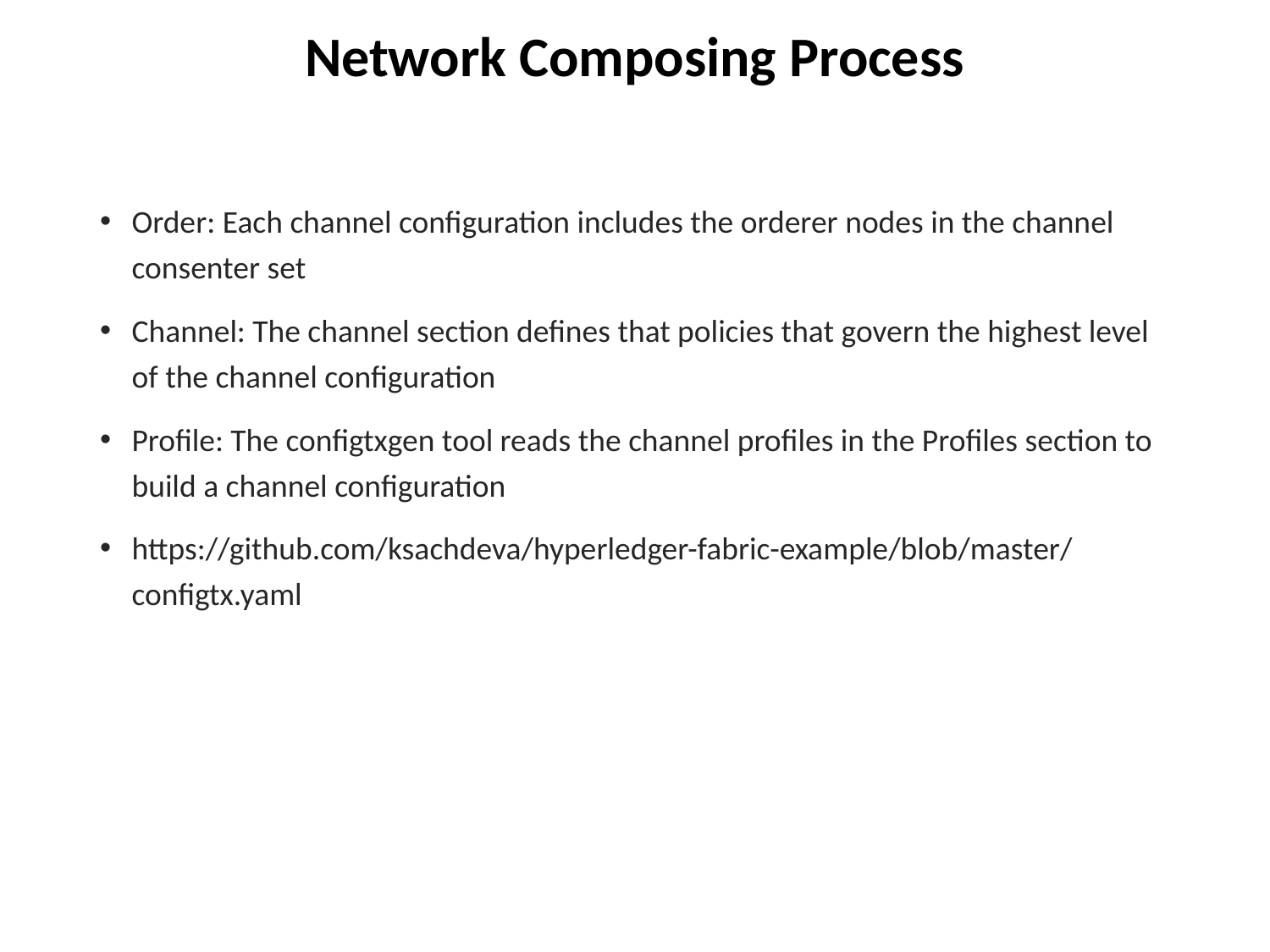

# Network Composing Process

Order: Each channel configuration includes the orderer nodes in the channel consenter set
Channel: The channel section defines that policies that govern the highest level of the channel configuration
Profile: The configtxgen tool reads the channel profiles in the Profiles section to build a channel configuration
https://github.com/ksachdeva/hyperledger-fabric-example/blob/master/configtx.yaml